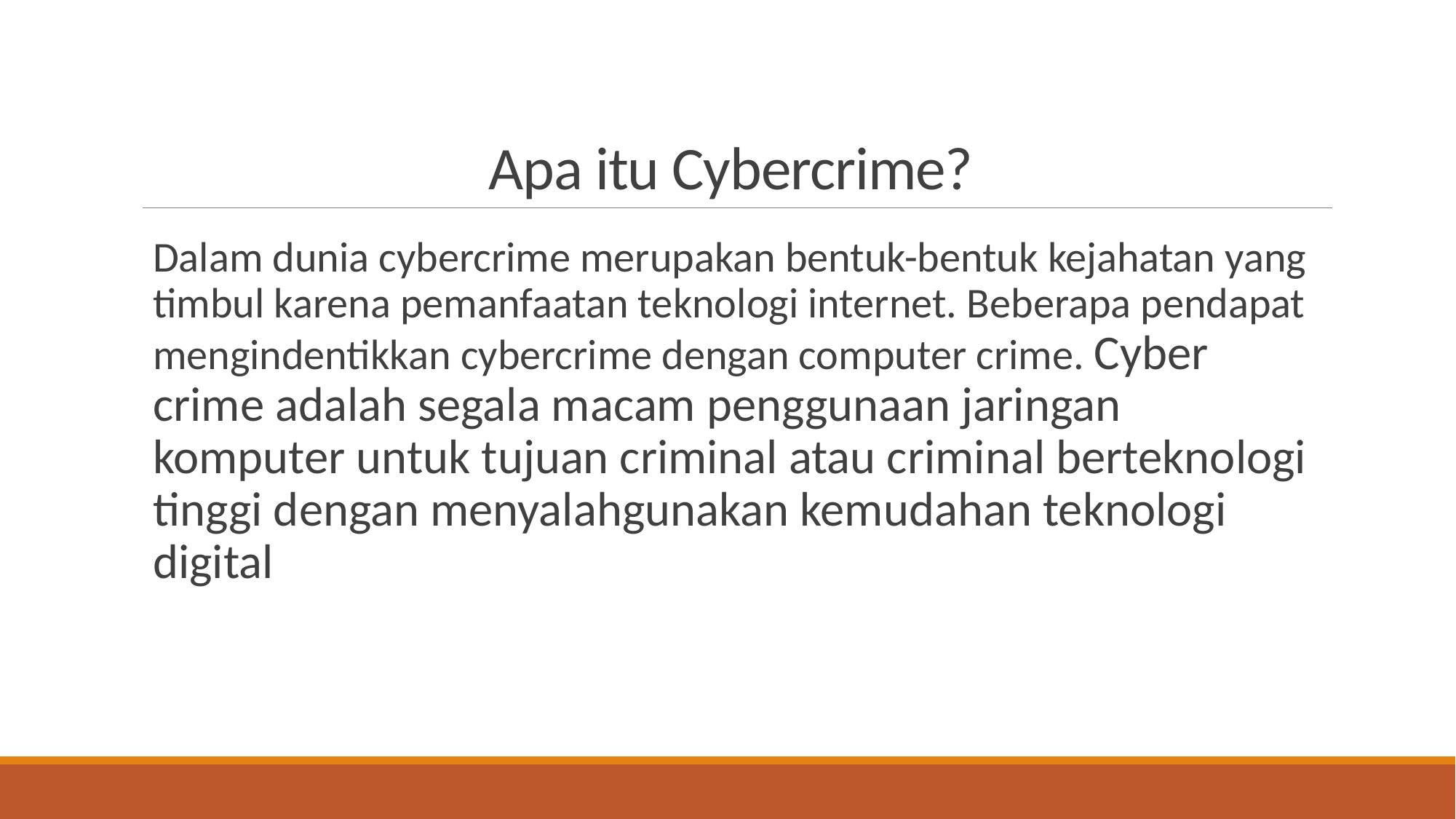

# Apa itu Cybercrime?
Dalam dunia cybercrime merupakan bentuk-bentuk kejahatan yang timbul karena pemanfaatan teknologi internet. Beberapa pendapat mengindentikkan cybercrime dengan computer crime. Cyber crime adalah segala macam penggunaan jaringan komputer untuk tujuan criminal atau criminal berteknologi tinggi dengan menyalahgunakan kemudahan teknologi digital